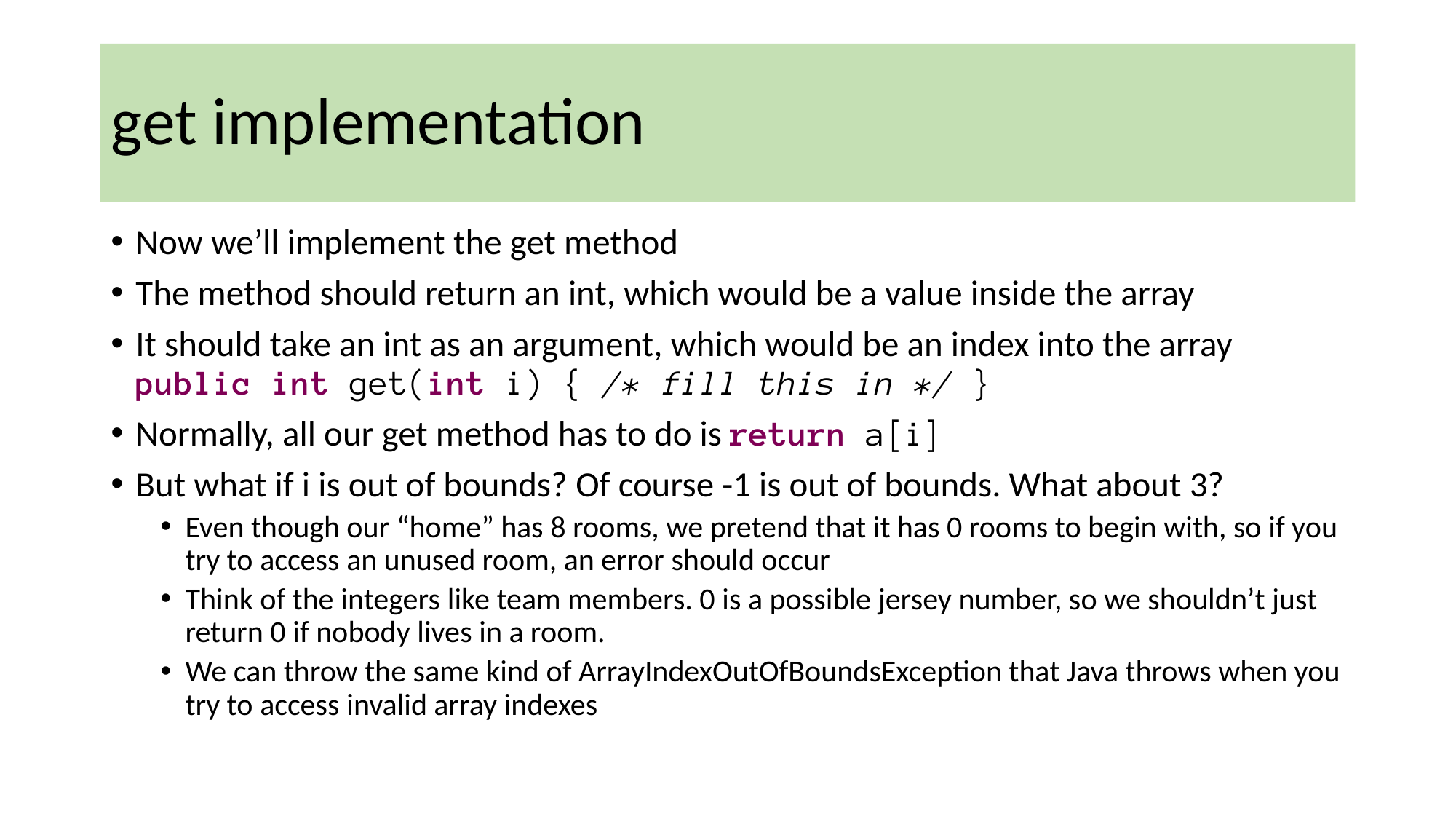

# get implementation
Now we’ll implement the get method
The method should return an int, which would be a value inside the array
It should take an int as an argument, which would be an index into the array
public int get(int i) { /* fill this in */ }
Normally, all our get method has to do is return a[i]
But what if i is out of bounds? Of course -1 is out of bounds. What about 3?
Even though our “home” has 8 rooms, we pretend that it has 0 rooms to begin with, so if you try to access an unused room, an error should occur
Think of the integers like team members. 0 is a possible jersey number, so we shouldn’t just return 0 if nobody lives in a room.
We can throw the same kind of ArrayIndexOutOfBoundsException that Java throws when you try to access invalid array indexes